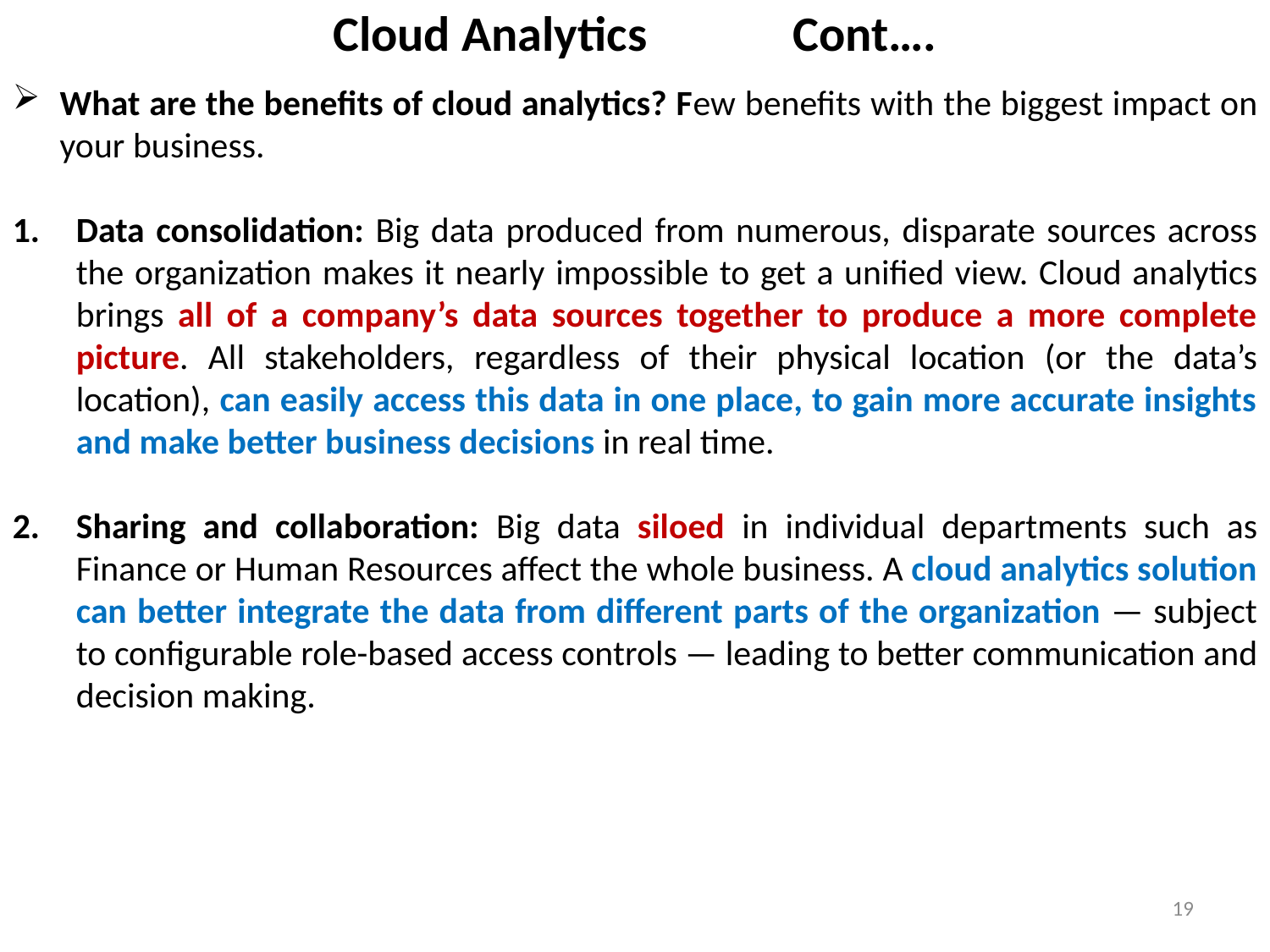

# Cloud Analytics             Cont….
What are the benefits of cloud analytics? Few benefits with the biggest impact on your business.

Data consolidation: Big data produced from numerous, disparate sources across the organization makes it nearly impossible to get a unified view. Cloud analytics brings all of a company’s data sources together to produce a more complete picture. All stakeholders, regardless of their physical location (or the data’s location), can easily access this data in one place, to gain more accurate insights and make better business decisions in real time.

Sharing and collaboration: Big data siloed in individual departments such as Finance or Human Resources affect the whole business. A cloud analytics solution can better integrate the data from different parts of the organization — subject to configurable role-based access controls — leading to better communication and decision making.

19